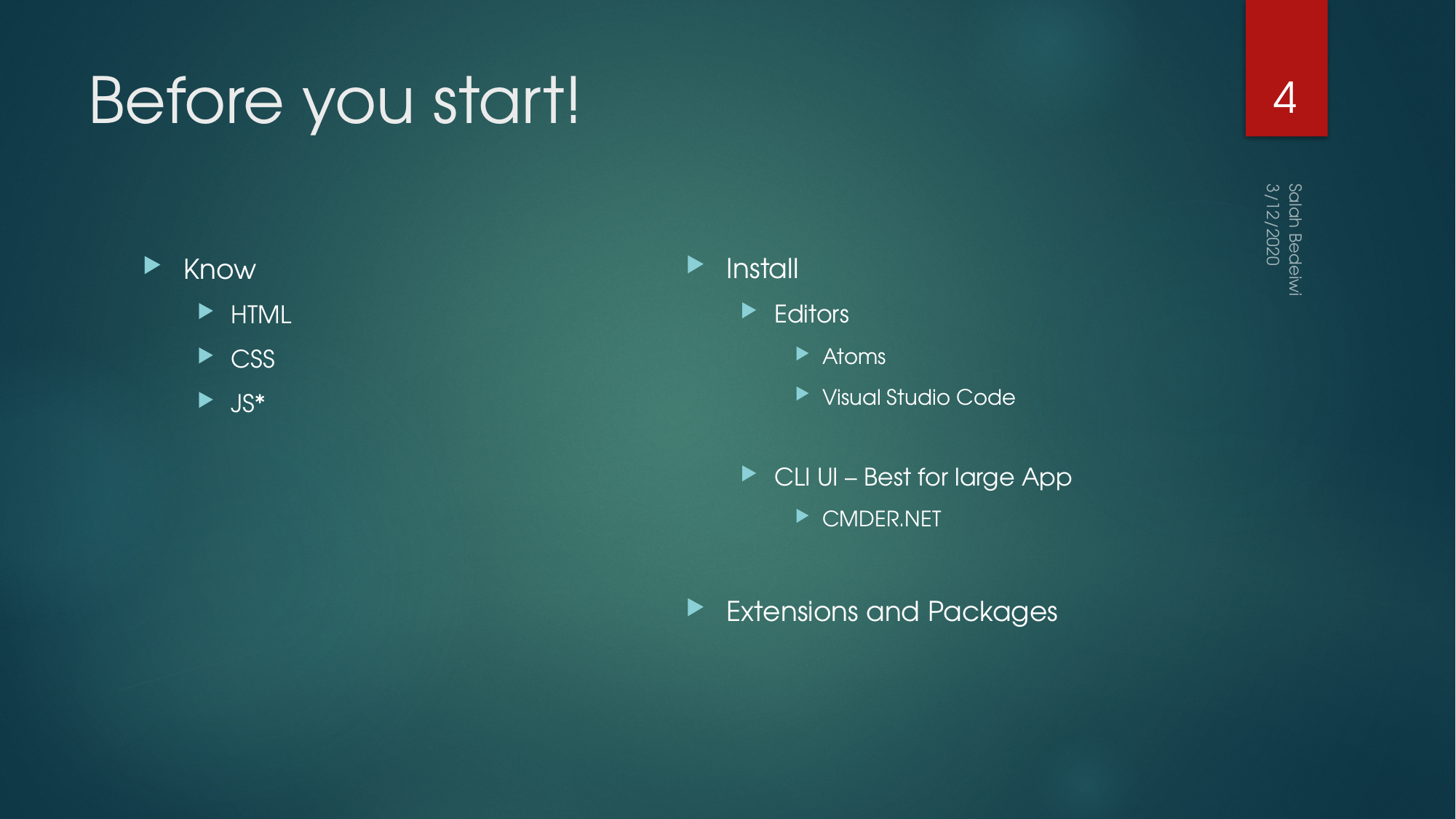

4
# Before you start!
3/12/2020
Install
Editors
Atoms
Visual Studio Code

CLI UI – Best for large App
CMDER.NET

Extensions and Packages

Know
HTML
CSS
JS*
Salah Bedeiwi